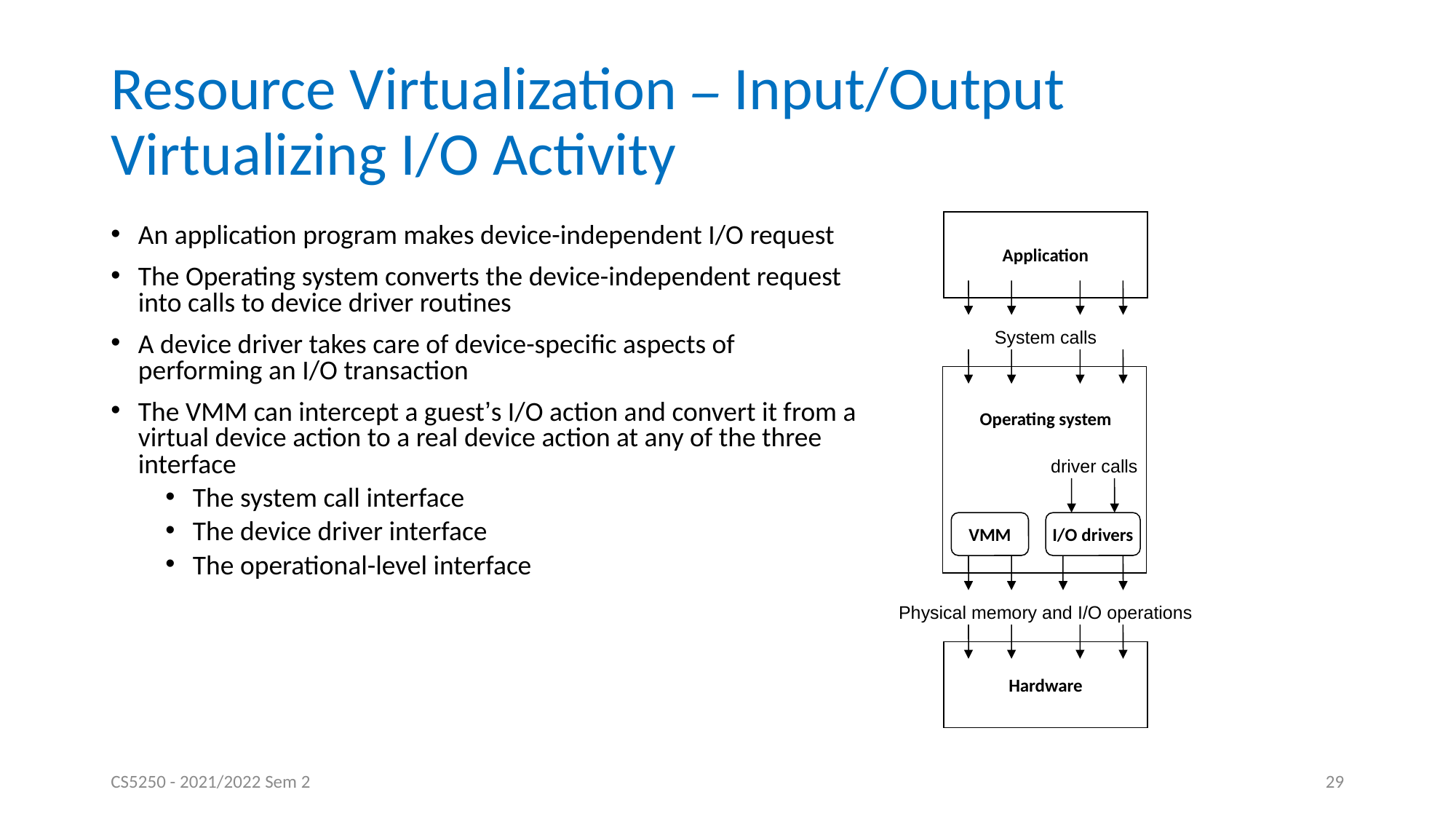

# Resource Virtualization – Input/Output Virtualizing I/O Activity
Application
An application program makes device-independent I/O request
The Operating system converts the device-independent request into calls to device driver routines
A device driver takes care of device-specific aspects of performing an I/O transaction
The VMM can intercept a guest’s I/O action and convert it from a virtual device action to a real device action at any of the three interface
The system call interface
The device driver interface
The operational-level interface

System calls

Operating system
driver calls

VMM
I/O drivers

Physical memory and I/O operations

Hardware
CS5250 - 2021/2022 Sem 2
29